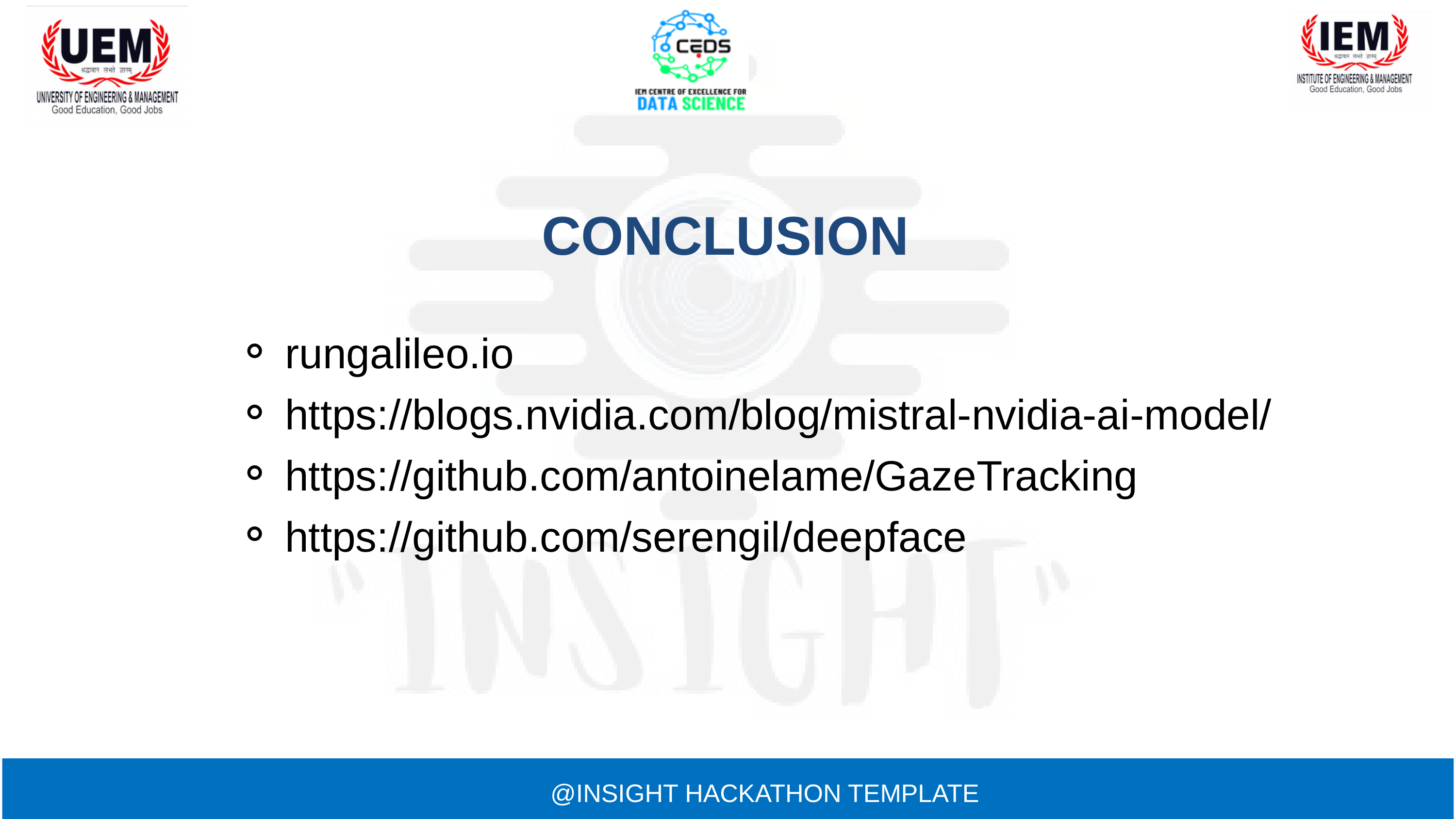

CONCLUSION
rungalileo.io
https://blogs.nvidia.com/blog/mistral-nvidia-ai-model/
https://github.com/antoinelame/GazeTracking
https://github.com/serengil/deepface

@INSIGHT HACKATHON TEMPLATE